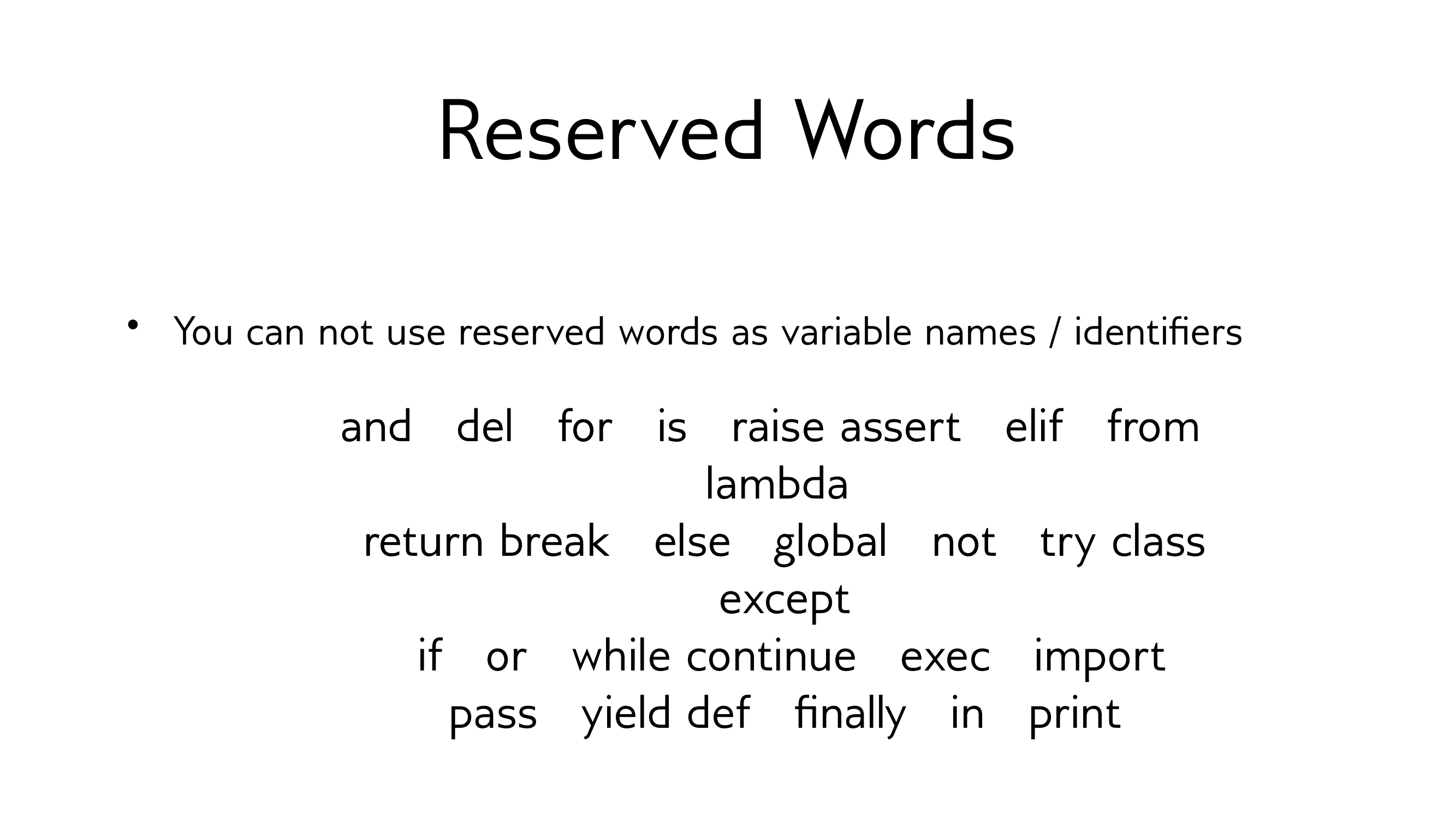

Reserved Words
You can not use reserved words as variable names / identifiers
and   del   for   is   raise assert   elif   from   lambda
  return break   else   global   not   try class   except
   if   or   while continue   exec   import
 pass   yield def   ﬁnally   in   print